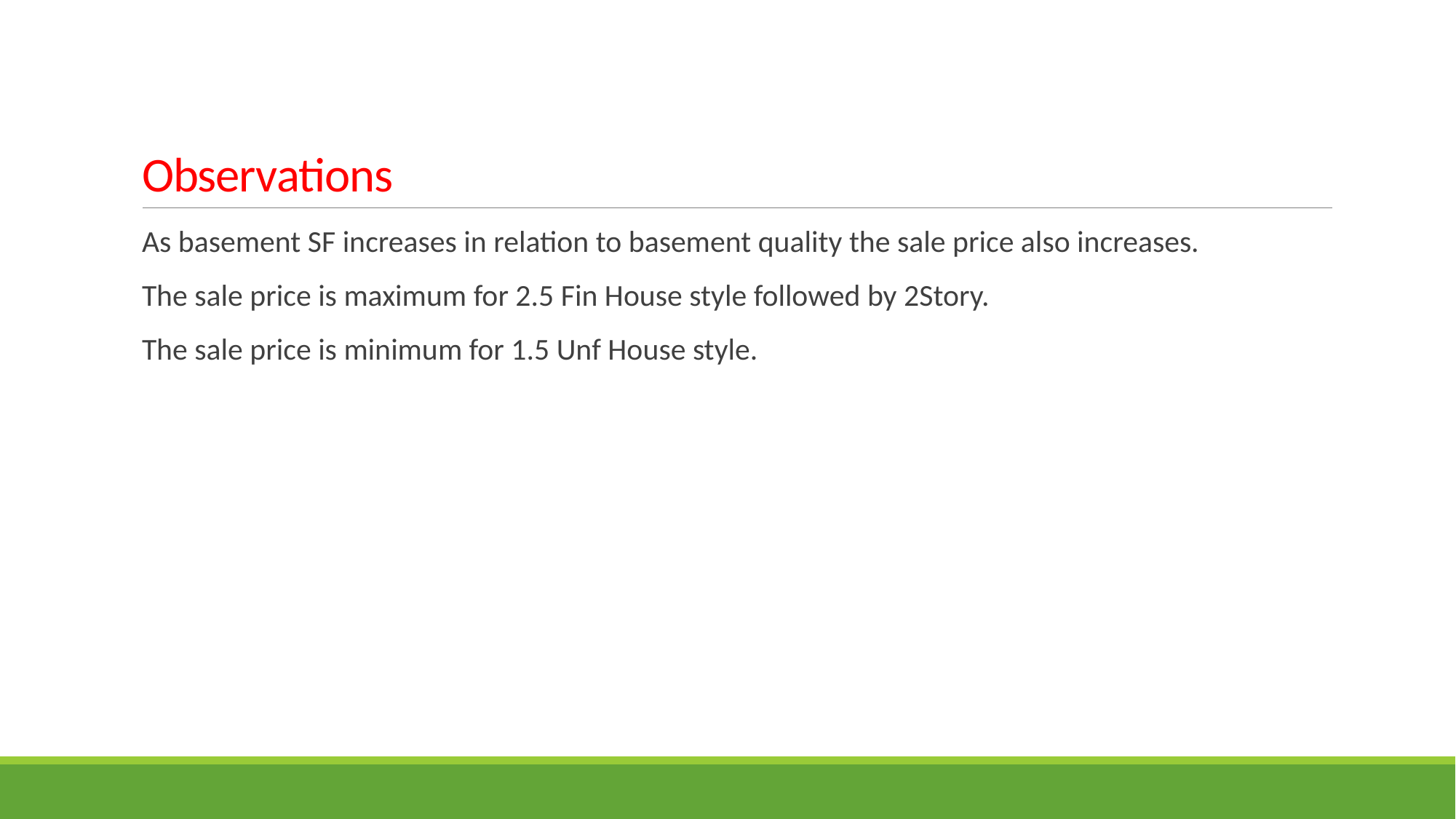

# Observations
As basement SF increases in relation to basement quality the sale price also increases.
The sale price is maximum for 2.5 Fin House style followed by 2Story.
The sale price is minimum for 1.5 Unf House style.